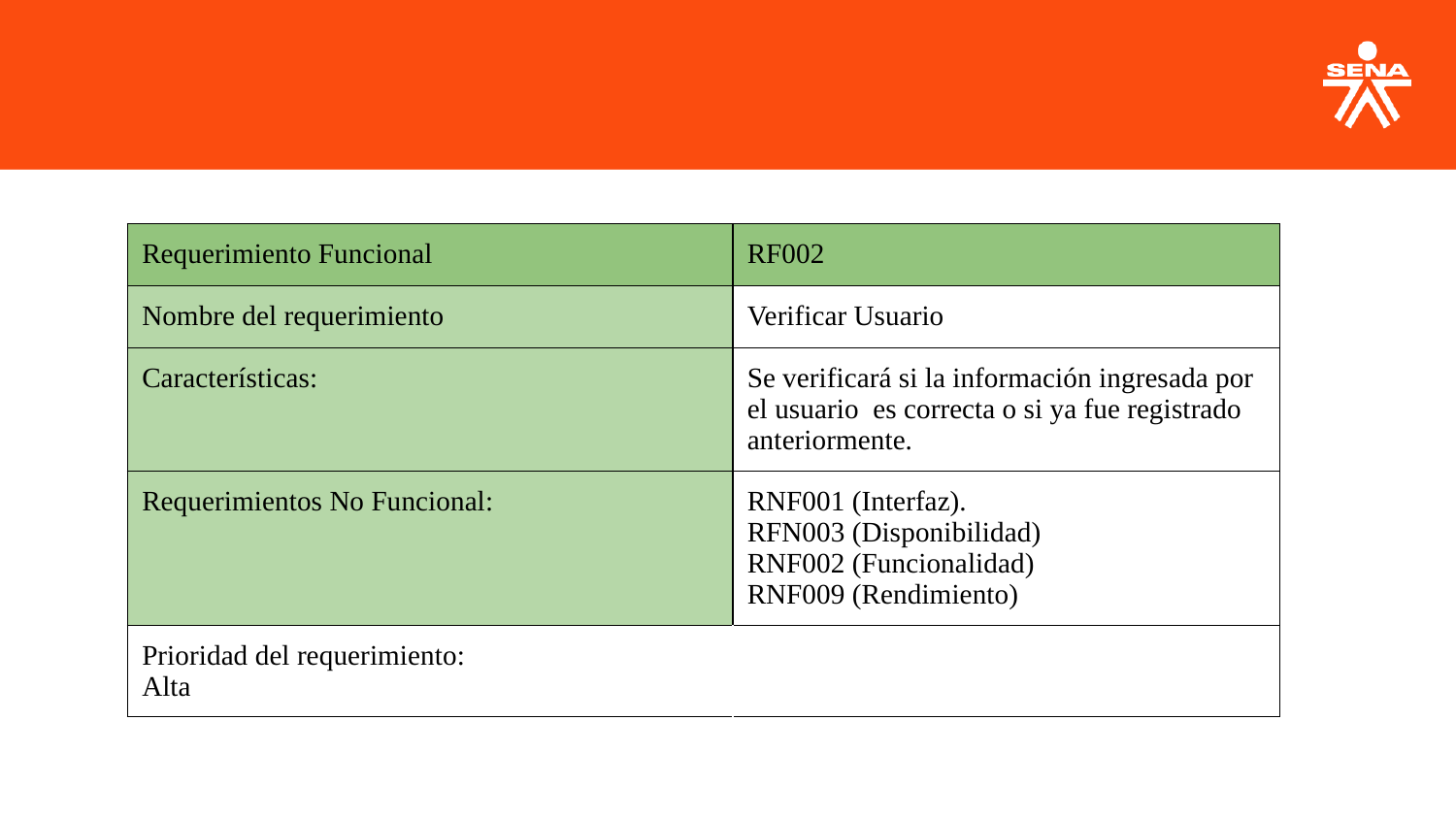

| Requerimiento Funcional | RF002 |
| --- | --- |
| Nombre del requerimiento | Verificar Usuario |
| Características: | Se verificará si la información ingresada por el usuario es correcta o si ya fue registrado anteriormente. |
| Requerimientos No Funcional: | RNF001 (Interfaz). RFN003 (Disponibilidad) RNF002 (Funcionalidad) RNF009 (Rendimiento) |
| Prioridad del requerimiento: Alta |  |